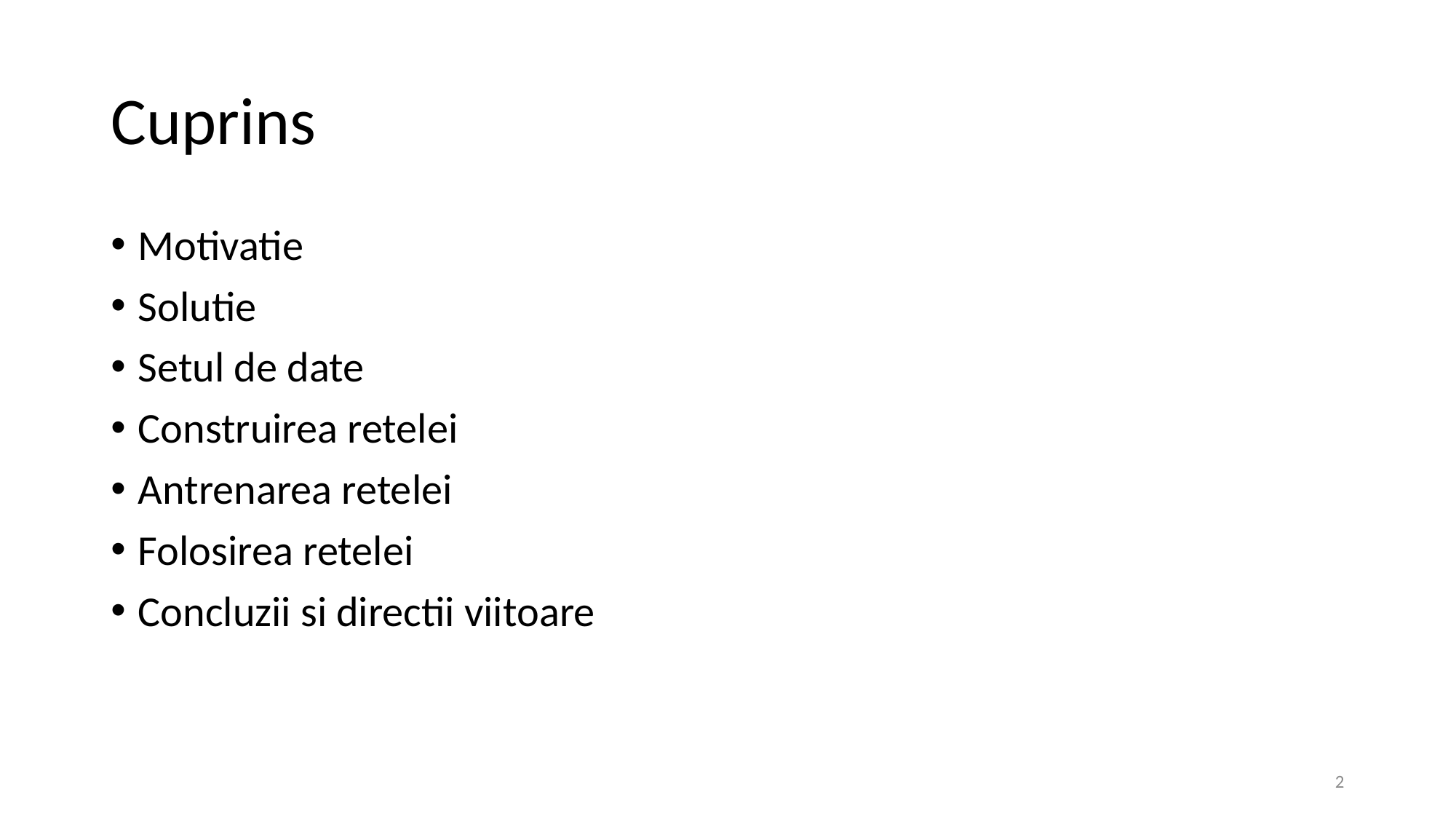

# Cuprins
Motivatie
Solutie
Setul de date
Construirea retelei
Antrenarea retelei
Folosirea retelei
Concluzii si directii viitoare
2